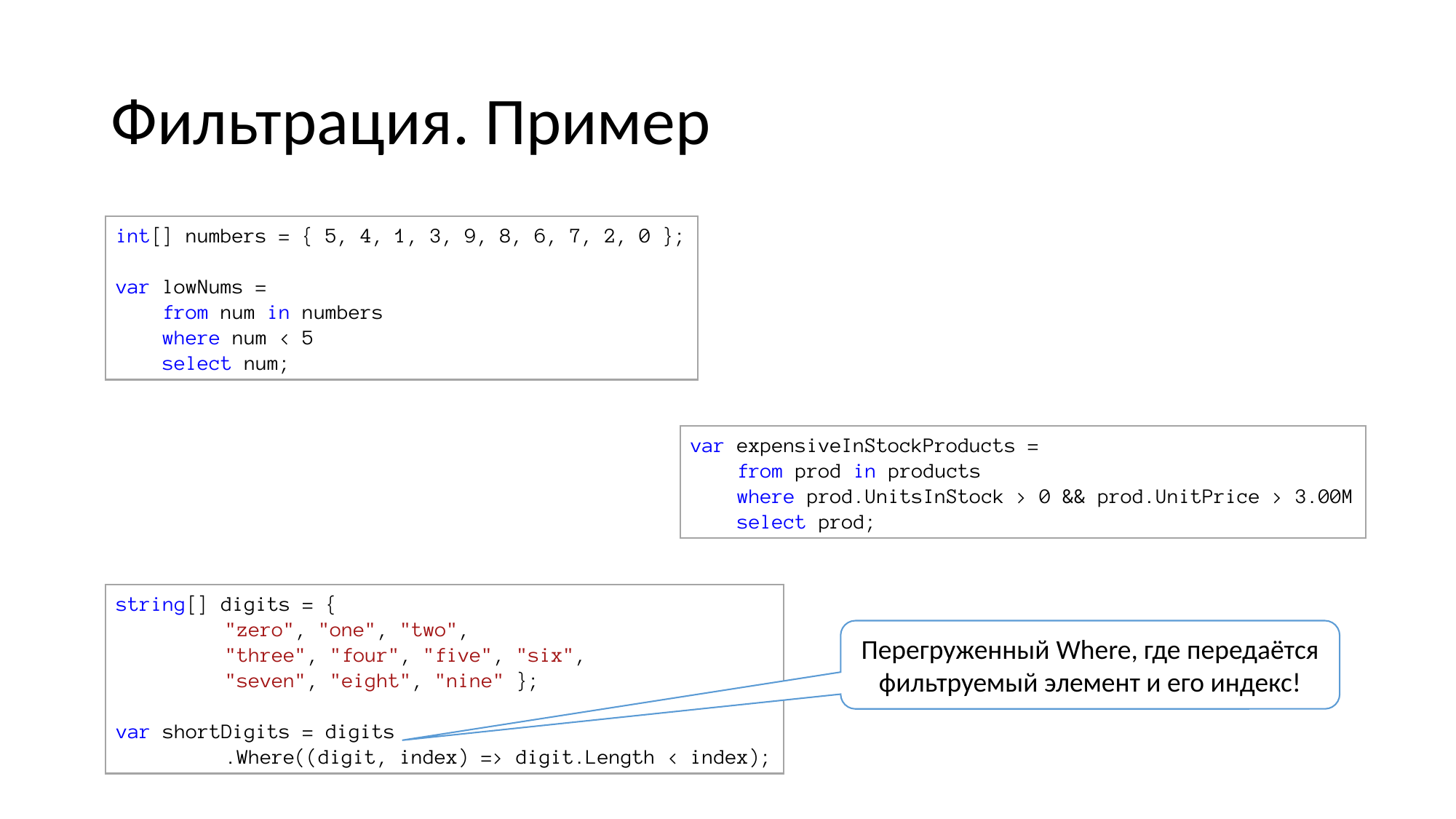

# Фильтрация. Пример
int[] numbers = { 5, 4, 1, 3, 9, 8, 6, 7, 2, 0 };
var lowNums =
    from num in numbers
    where num < 5
    select num;
var expensiveInStockProducts =
    from prod in products
    where prod.UnitsInStock > 0 && prod.UnitPrice > 3.00M
    select prod;
string[] digits = {
	"zero", "one", "two",
	"three", "four", "five", "six",
	"seven", "eight", "nine" };
var shortDigits = digits
	.Where((digit, index) => digit.Length < index);
Перегруженный Where, где передаётся фильтруемый элемент и его индекс!